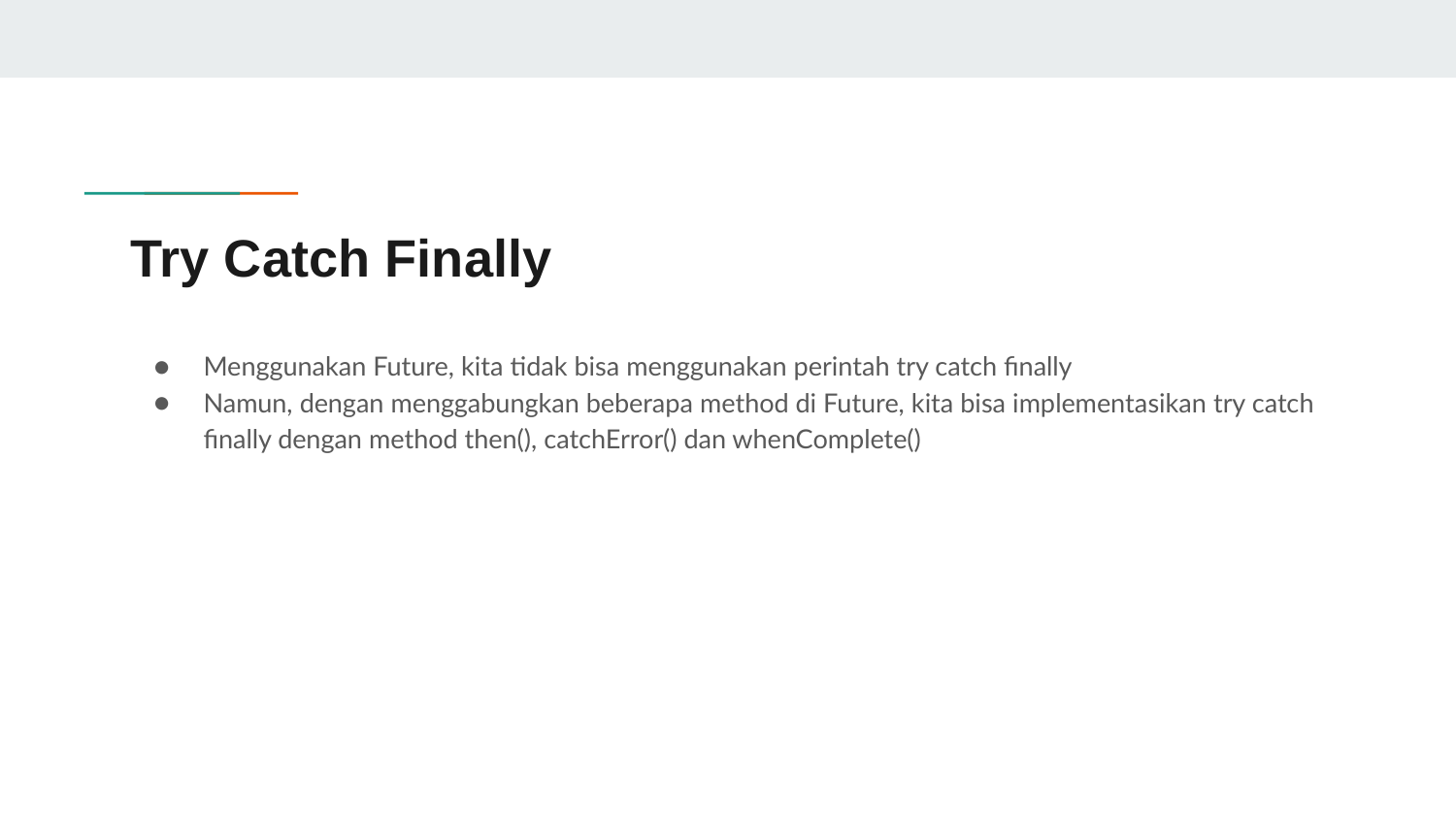

# Try Catch Finally
Menggunakan Future, kita tidak bisa menggunakan perintah try catch finally
Namun, dengan menggabungkan beberapa method di Future, kita bisa implementasikan try catch finally dengan method then(), catchError() dan whenComplete()